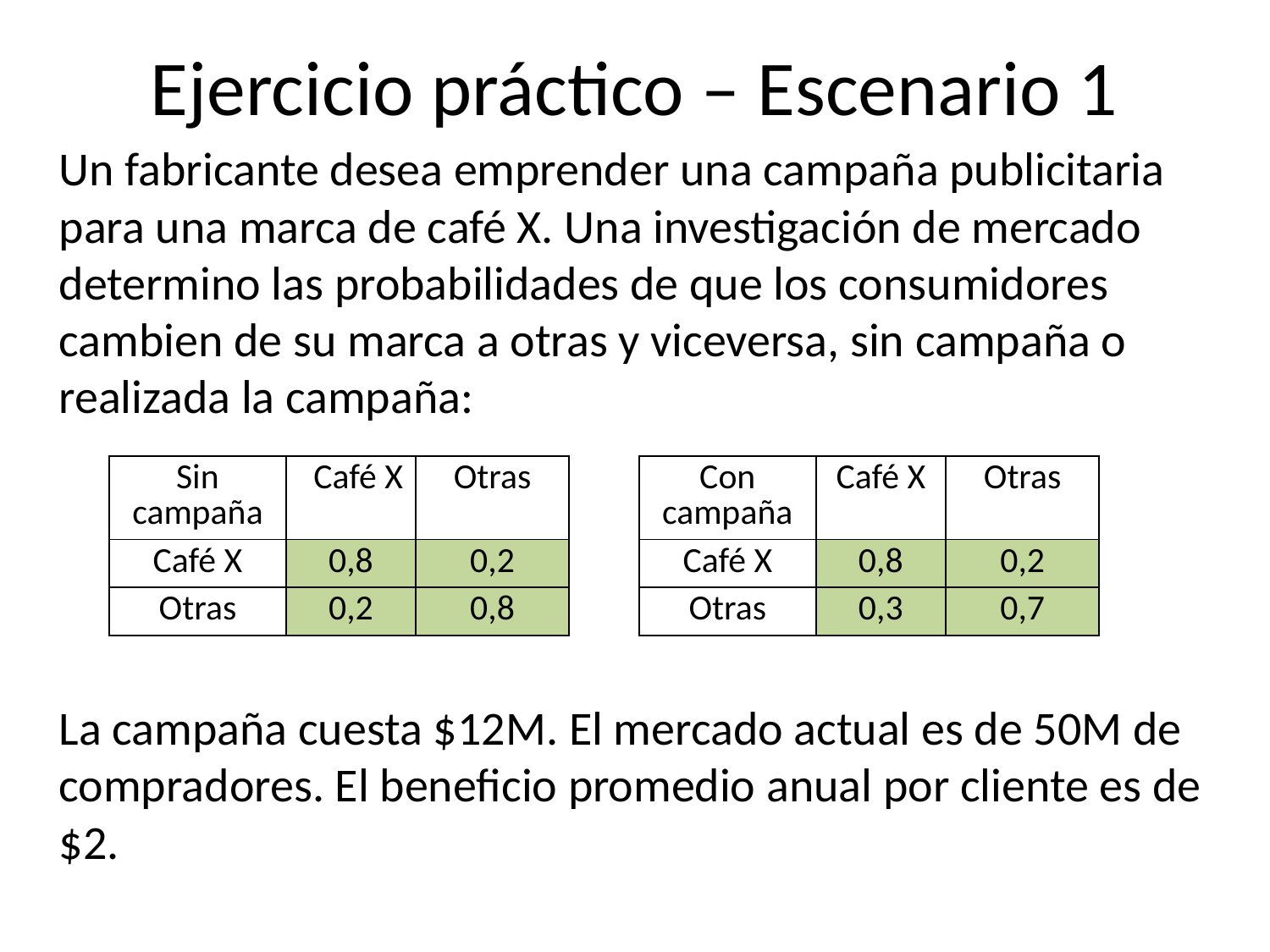

# Ejercicio práctico – Escenario 1
Un fabricante desea emprender una campaña publicitaria para una marca de café X. Una investigación de mercado determino las probabilidades de que los consumidores cambien de su marca a otras y viceversa, sin campaña o realizada la campaña:

La campaña cuesta $12M. El mercado actual es de 50M de compradores. El beneficio promedio anual por cliente es de $2.
| Sin campaña | Café X | Otras |
| --- | --- | --- |
| Café X | 0,8 | 0,2 |
| Otras | 0,2 | 0,8 |
| Con campaña | Café X | Otras |
| --- | --- | --- |
| Café X | 0,8 | 0,2 |
| Otras | 0,3 | 0,7 |